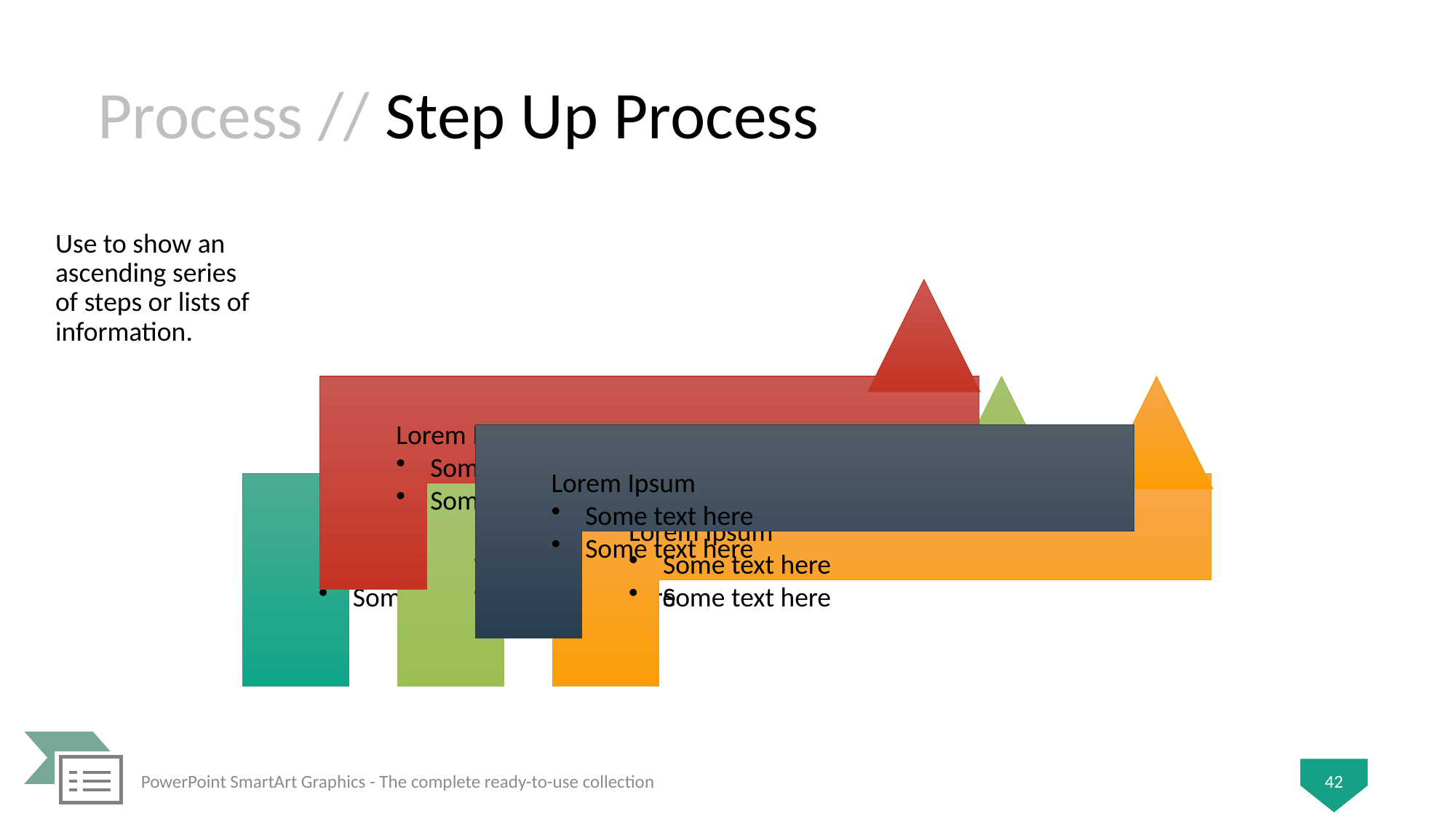

# Step Up Process
Use to show an ascending series of steps or lists of information.
Lorem Ipsum
Lorem Ipsum
Lorem Ipsum
Some text here
Some text here
Some text here
Some text here
Some text here
Some text here
Lorem Ipsum
Some text here
Some text here
Lorem Ipsum
Some text here
Some text here
PowerPoint SmartArt Graphics - The complete ready-to-use collection
42